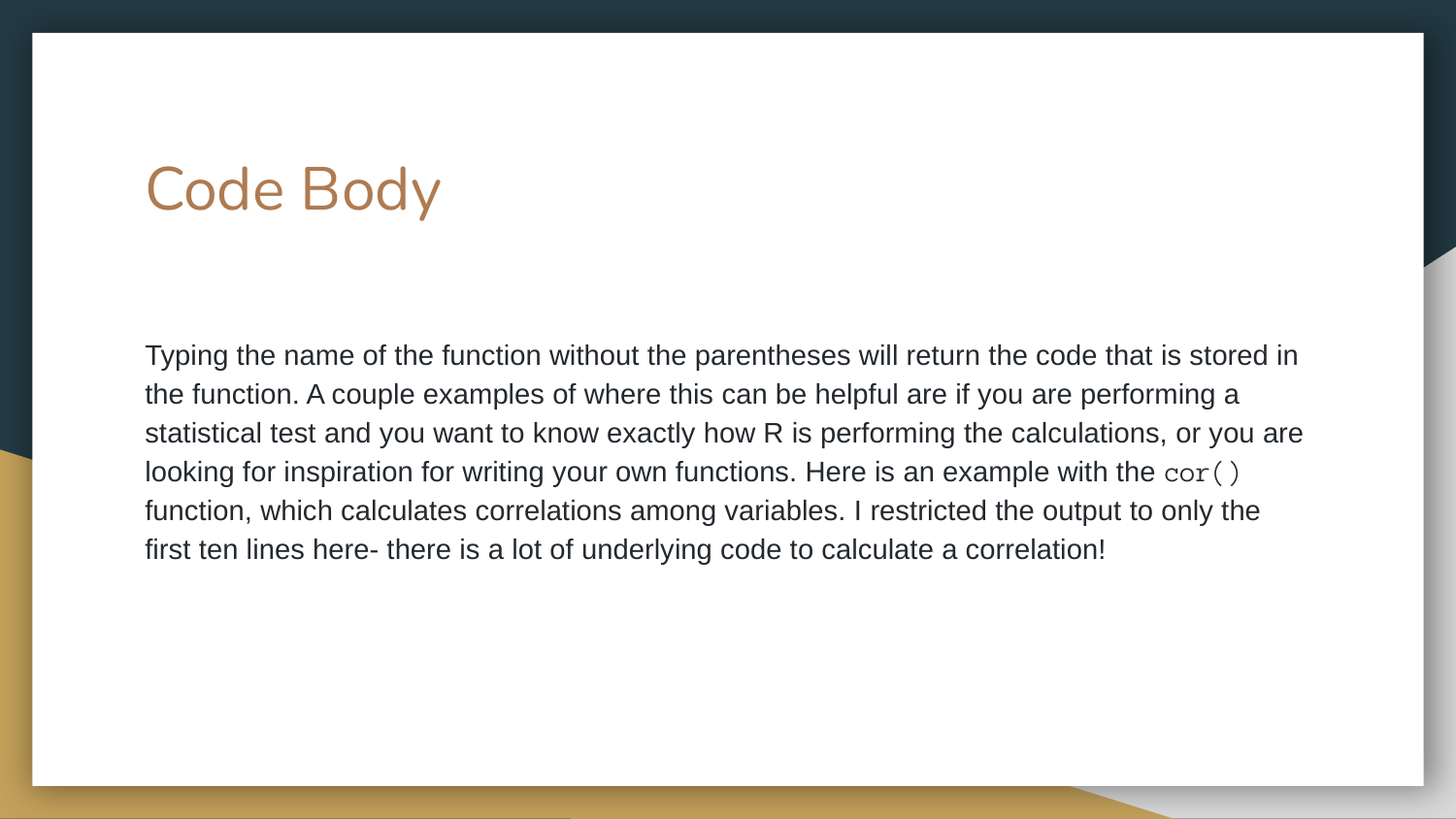

# Code Body
Typing the name of the function without the parentheses will return the code that is stored in the function. A couple examples of where this can be helpful are if you are performing a statistical test and you want to know exactly how R is performing the calculations, or you are looking for inspiration for writing your own functions. Here is an example with the cor() function, which calculates correlations among variables. I restricted the output to only the first ten lines here- there is a lot of underlying code to calculate a correlation!